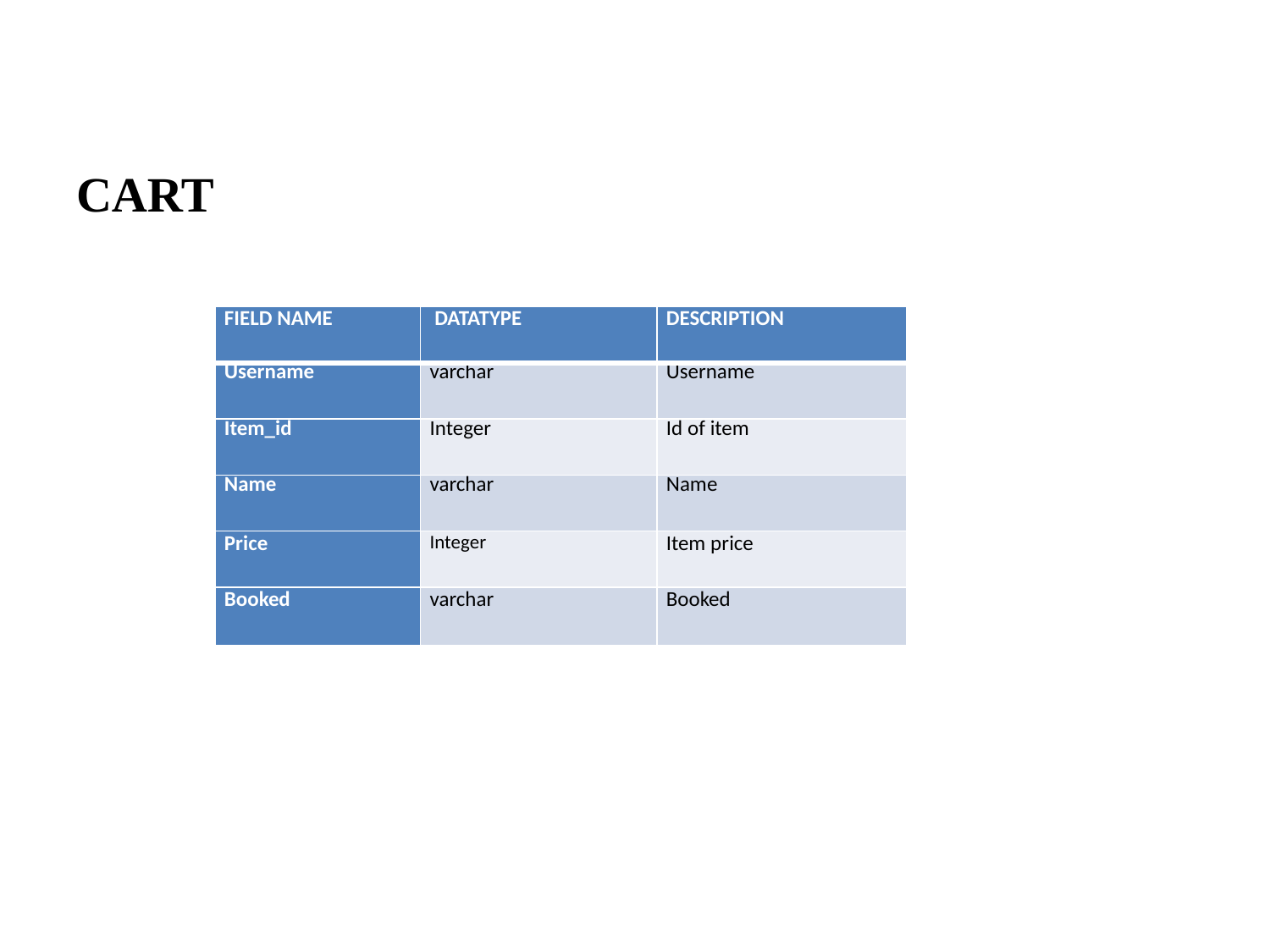

CART

| FIELD NAME | DATATYPE | DESCRIPTION |
| --- | --- | --- |
| Username | varchar | Username |
| Item\_id | Integer | Id of item |
| Name | varchar | Name |
| Price | Integer | Item price |
| Booked | varchar | Booked |